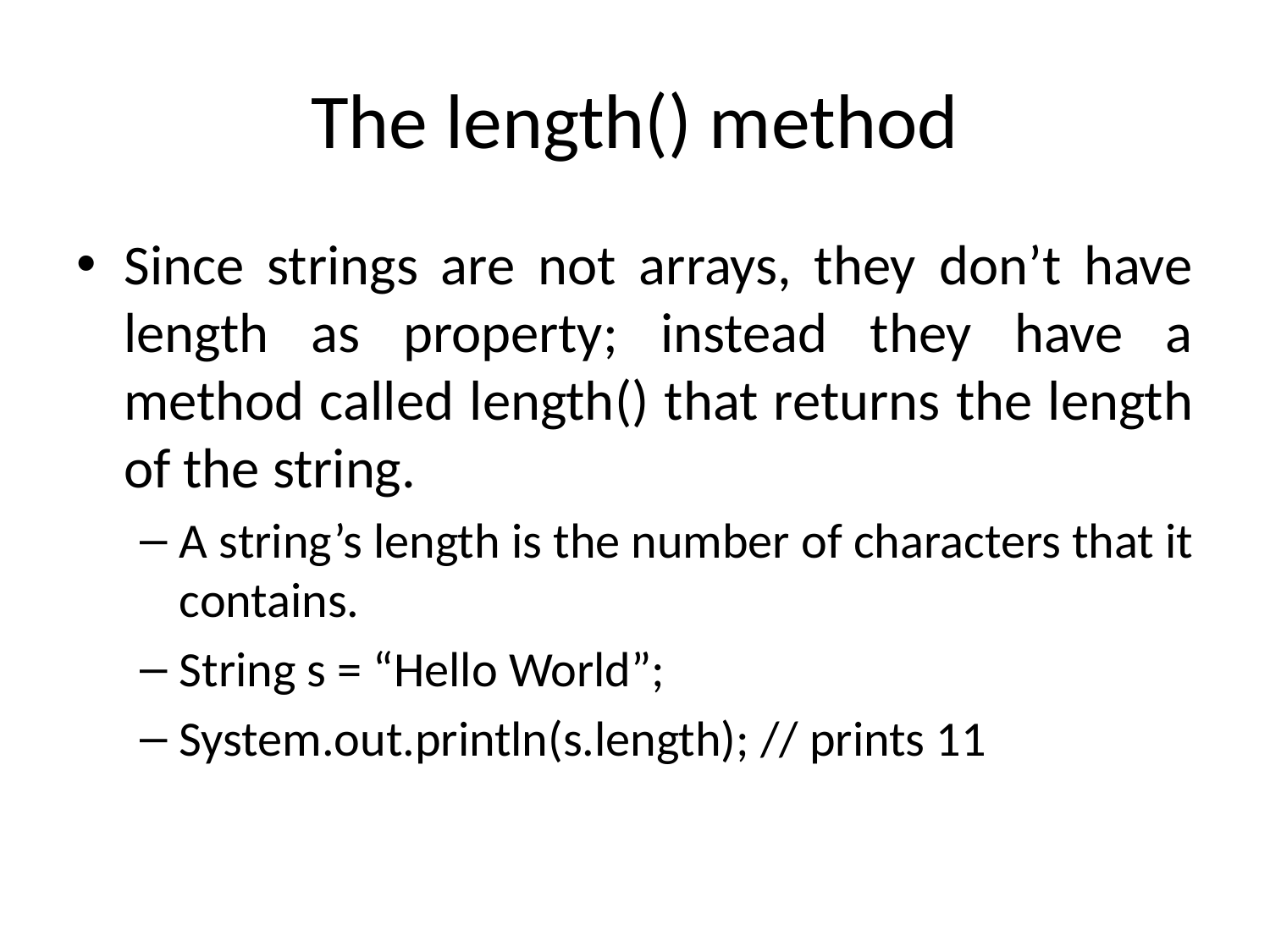

# The length() method
Since strings are not arrays, they don’t have length as property; instead they have a method called length() that returns the length of the string.
A string’s length is the number of characters that it contains.
String s = “Hello World”;
System.out.println(s.length); // prints 11